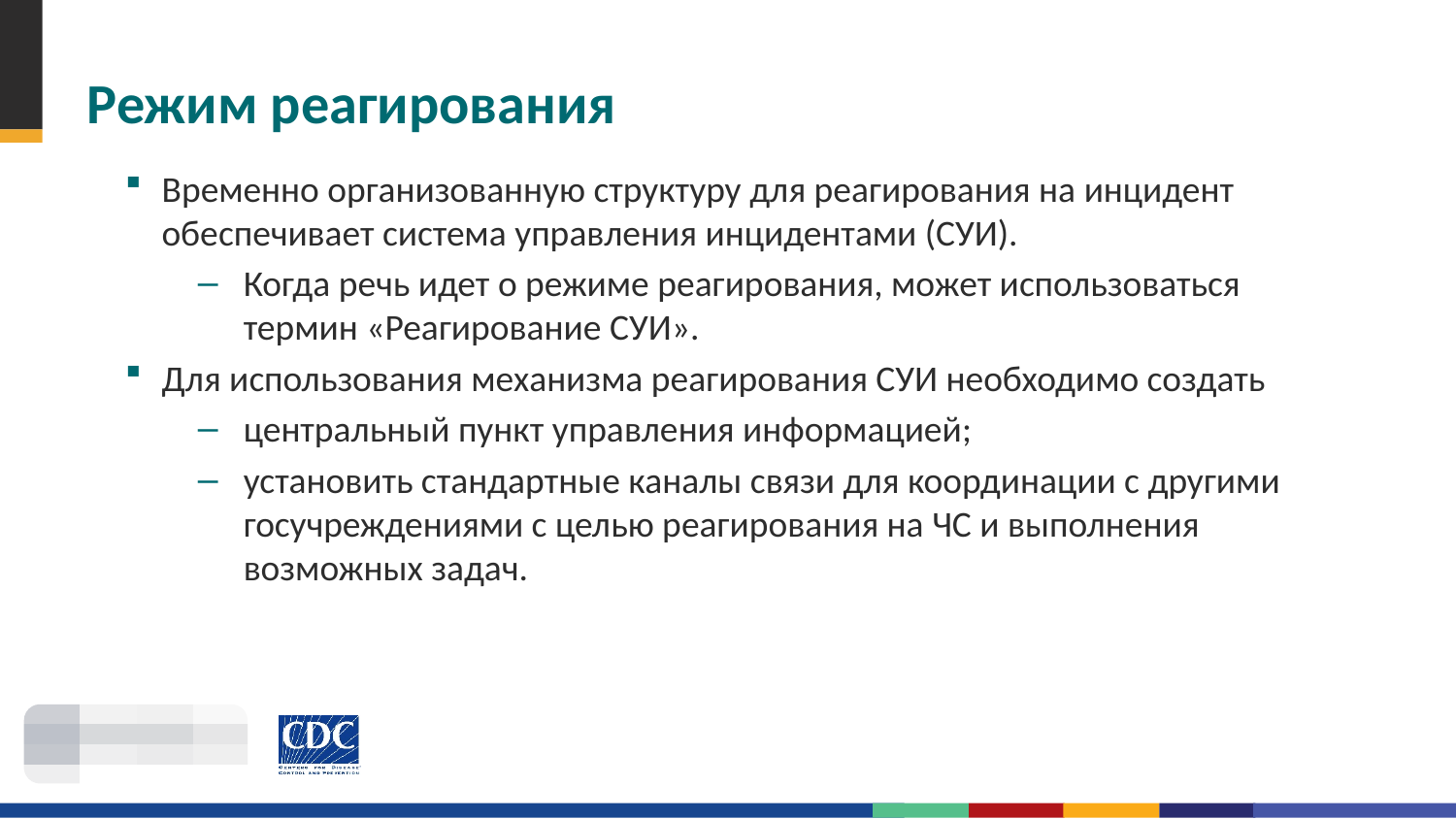

# Режим реагирования
Временно организованную структуру для реагирования на инцидент обеспечивает система управления инцидентами (СУИ).
Когда речь идет о режиме реагирования, может использоваться термин «Реагирование СУИ».
Для использования механизма реагирования СУИ необходимо создать
центральный пункт управления информацией;
установить стандартные каналы связи для координации с другими госучреждениями с целью реагирования на ЧС и выполнения возможных задач.